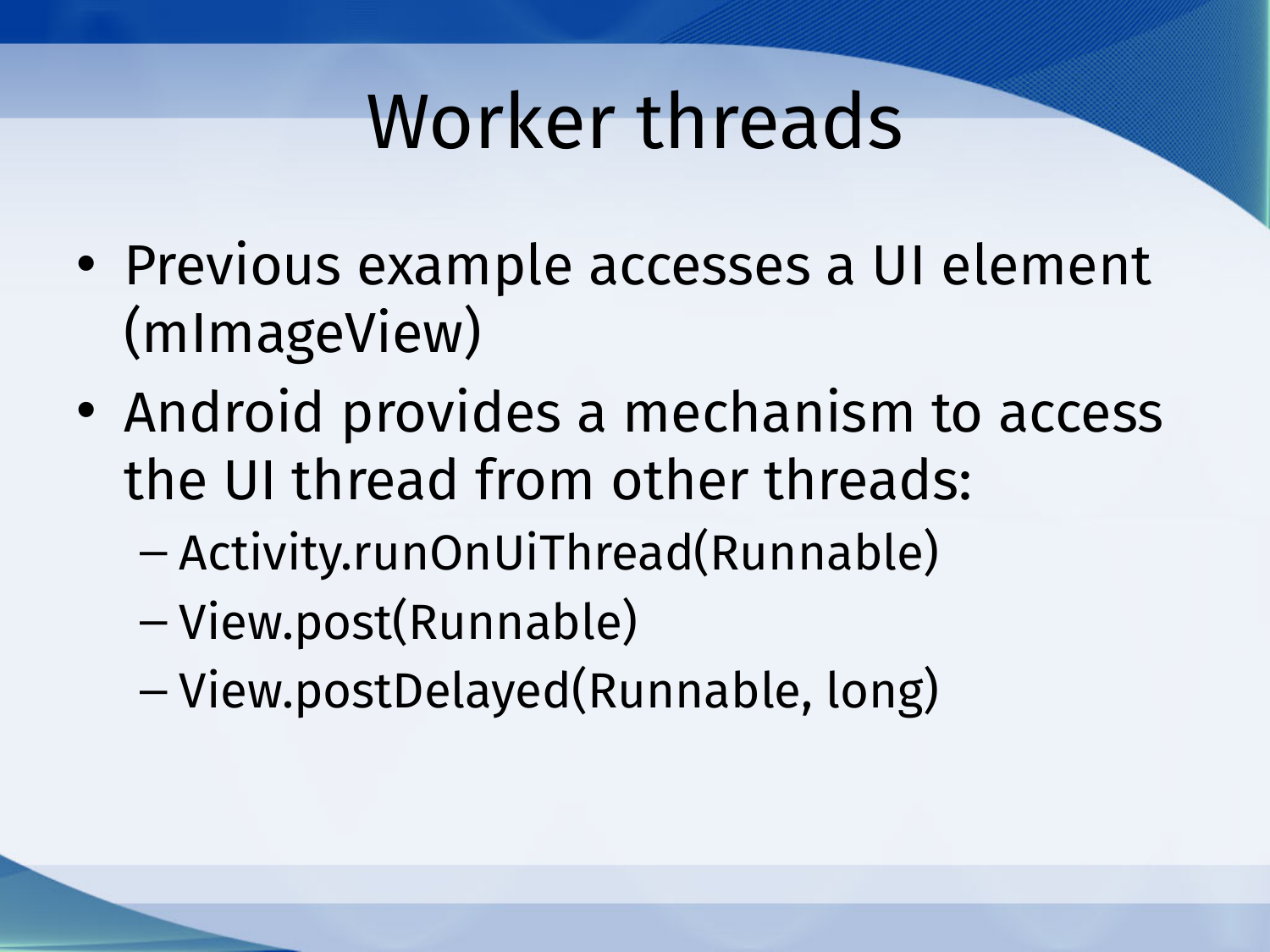

# Worker threads
Previous example accesses a UI element (mImageView)
Android provides a mechanism to access the UI thread from other threads:
Activity.runOnUiThread(Runnable)
View.post(Runnable)
View.postDelayed(Runnable, long)